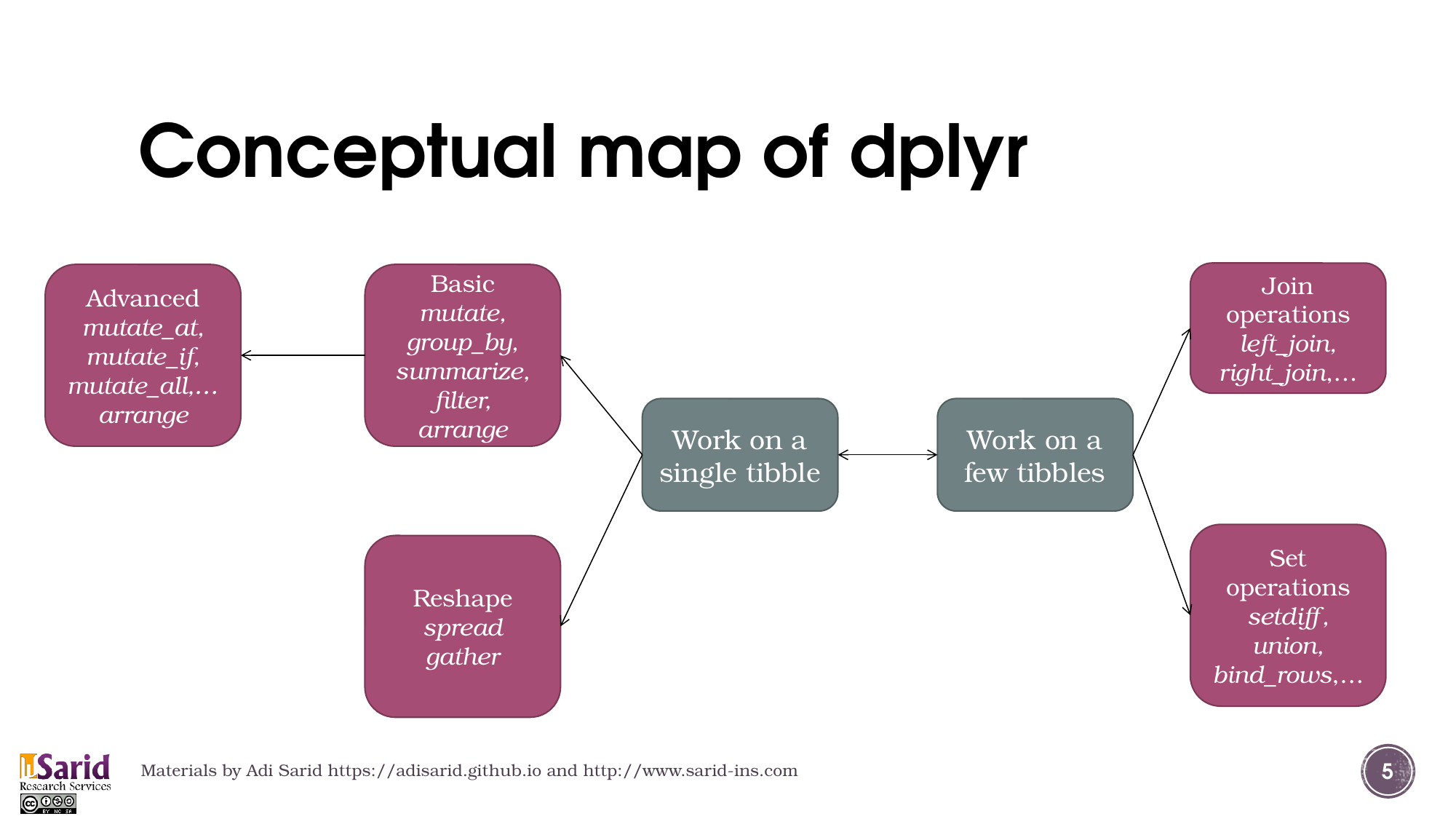

# Conceptual map of dplyr
Join operations
left_join, right_join,…
Advanced
mutate_at,
mutate_if,
mutate_all,…
arrange
Basic
mutate,
group_by,
summarize,
filter,
arrange
Work on a single tibble
Work on a few tibbles
Set operations
setdiff, union,
bind_rows,…
Reshape
spread
gather
Materials by Adi Sarid https://adisarid.github.io and http://www.sarid-ins.com
5